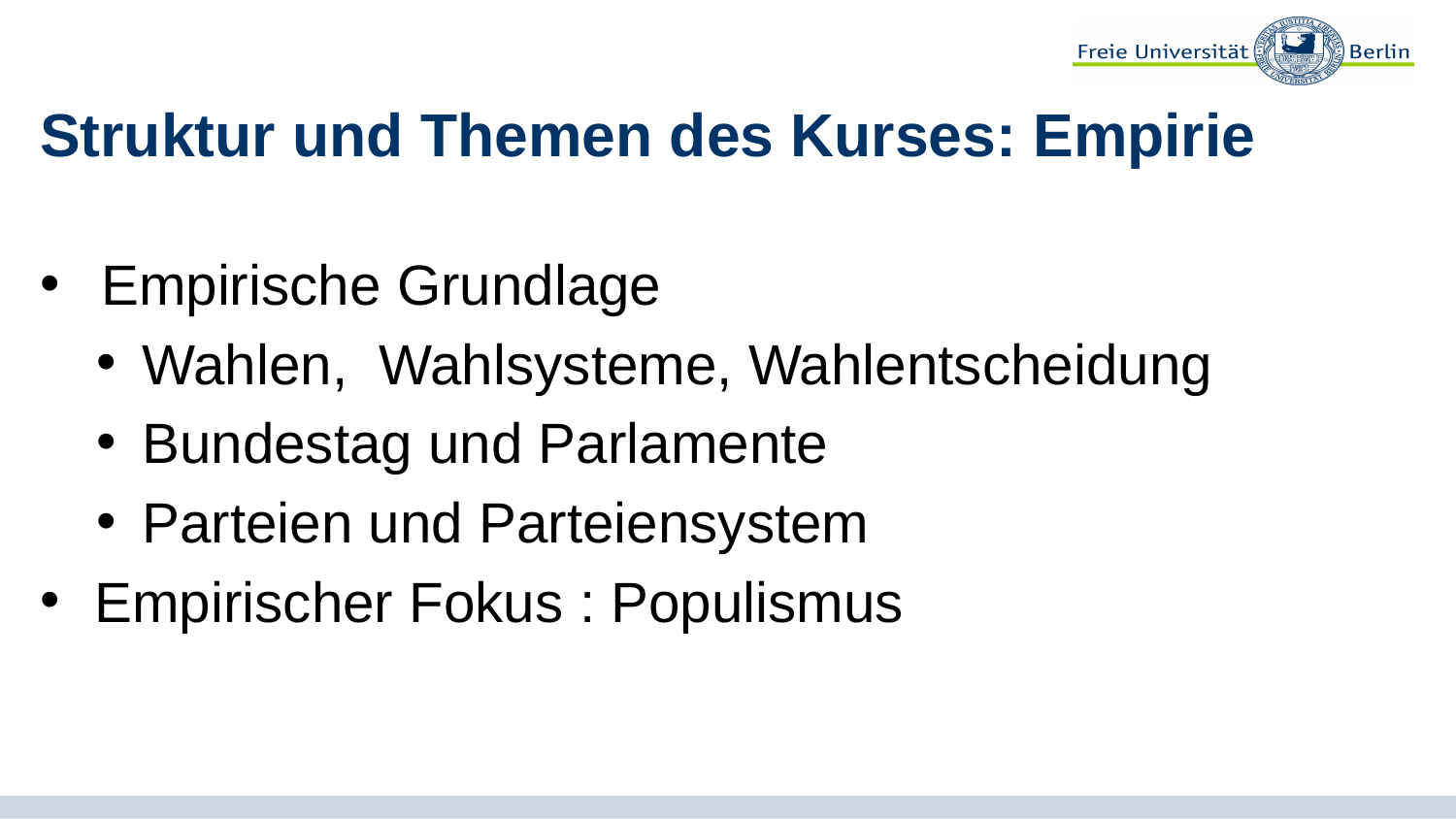

# Struktur und Themen des Kurses: Empirie

 Empirische Grundlage
Wahlen,  Wahlsysteme, Wahlentscheidung
Bundestag und Parlamente
Parteien und Parteiensystem
Empirischer Fokus : Populismus